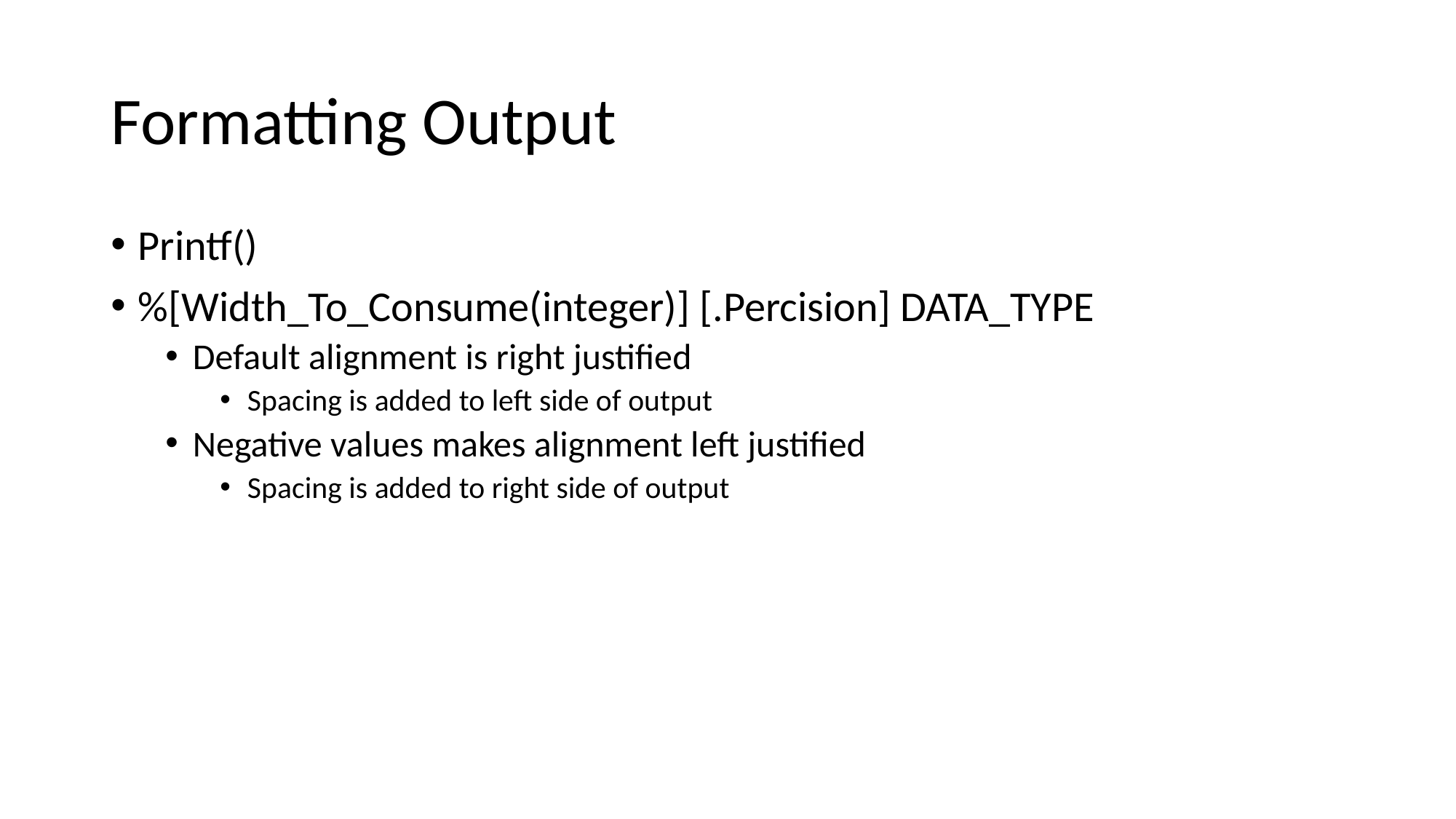

# Formatting Output
Printf()
%[Width_To_Consume(integer)] [.Percision] DATA_TYPE
Default alignment is right justified
Spacing is added to left side of output
Negative values makes alignment left justified
Spacing is added to right side of output